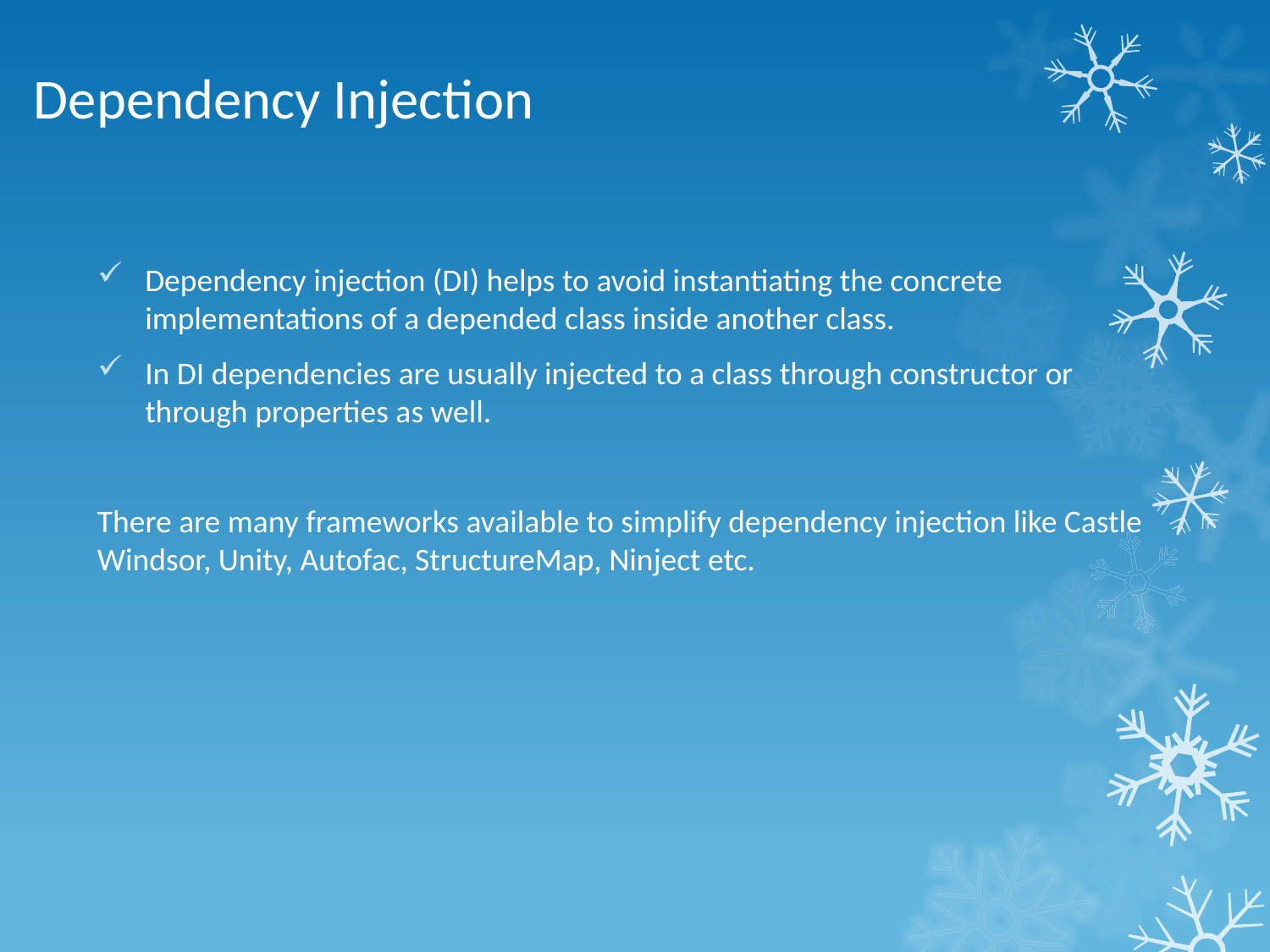

# Dependency Injection
Dependency injection (DI) helps to avoid instantiating the concrete implementations of a depended class inside another class.
In DI dependencies are usually injected to a class through constructor or  through properties as well.

There are many frameworks available to simplify dependency injection like Castle Windsor, Unity, Autofac, StructureMap, Ninject etc.